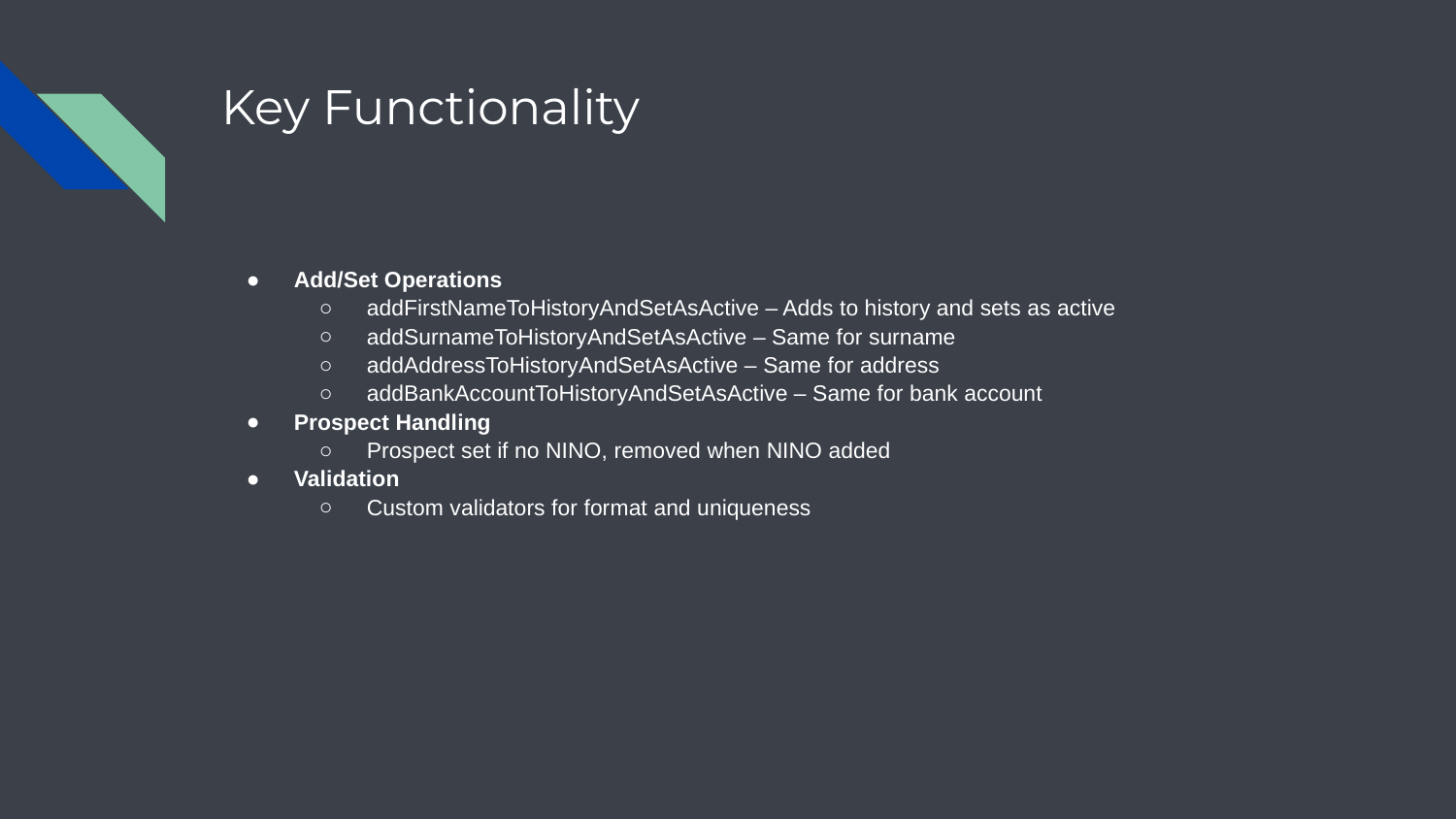

# Key Functionality
Add/Set Operations
addFirstNameToHistoryAndSetAsActive – Adds to history and sets as active
addSurnameToHistoryAndSetAsActive – Same for surname
addAddressToHistoryAndSetAsActive – Same for address
addBankAccountToHistoryAndSetAsActive – Same for bank account
Prospect Handling
Prospect set if no NINO, removed when NINO added
Validation
Custom validators for format and uniqueness